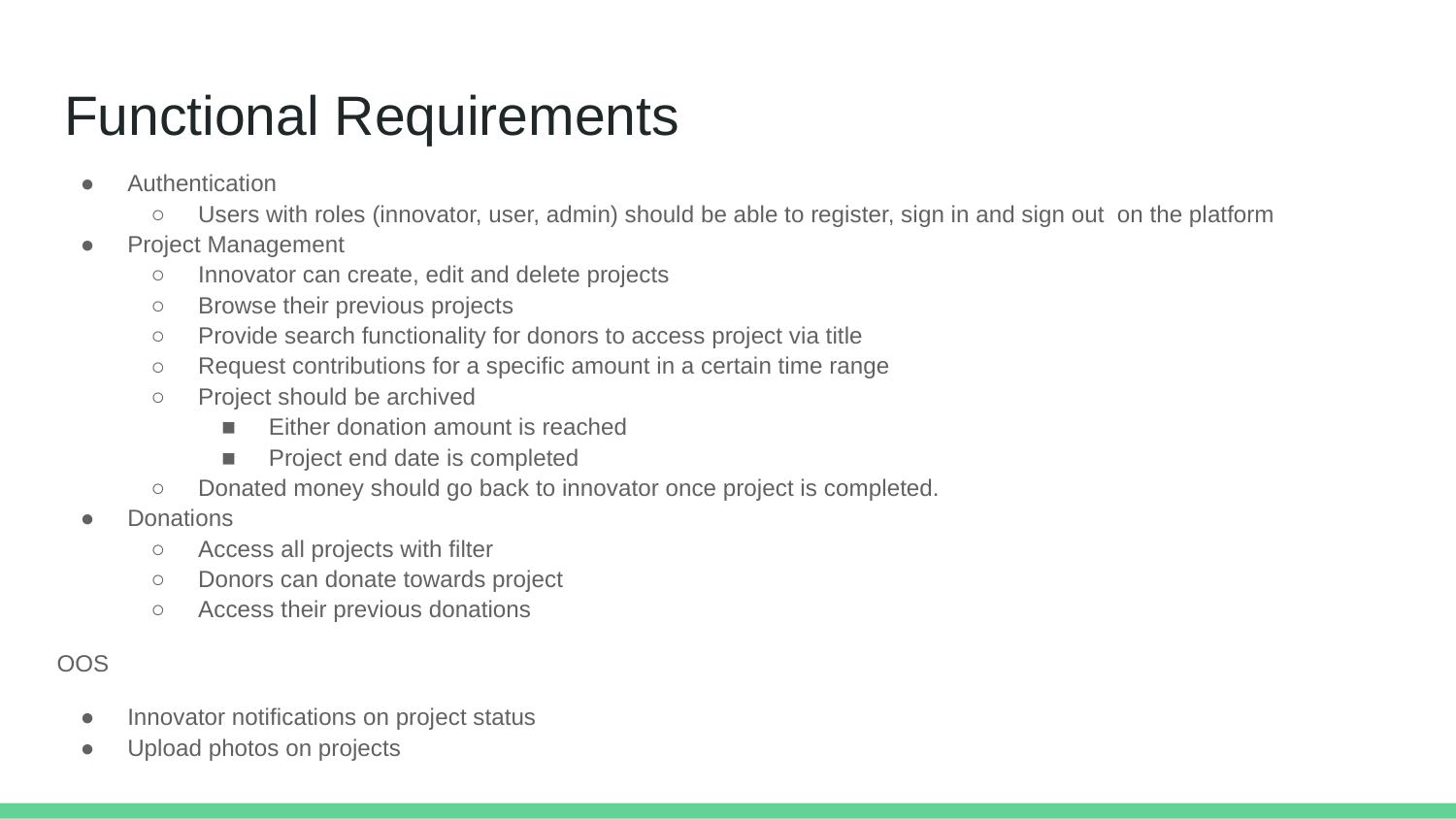

# Functional Requirements

Authentication
Users with roles (innovator, user, admin) should be able to register, sign in and sign out  on the platform
Project Management
Innovator can create, edit and delete projects
Browse their previous projects
Provide search functionality for donors to access project via title
Request contributions for a specific amount in a certain time range
Project should be archived
Either donation amount is reached
Project end date is completed
Donated money should go back to innovator once project is completed.
Donations
Access all projects with filter
Donors can donate towards project
Access their previous donations
OOS
Innovator notifications on project status
Upload photos on projects